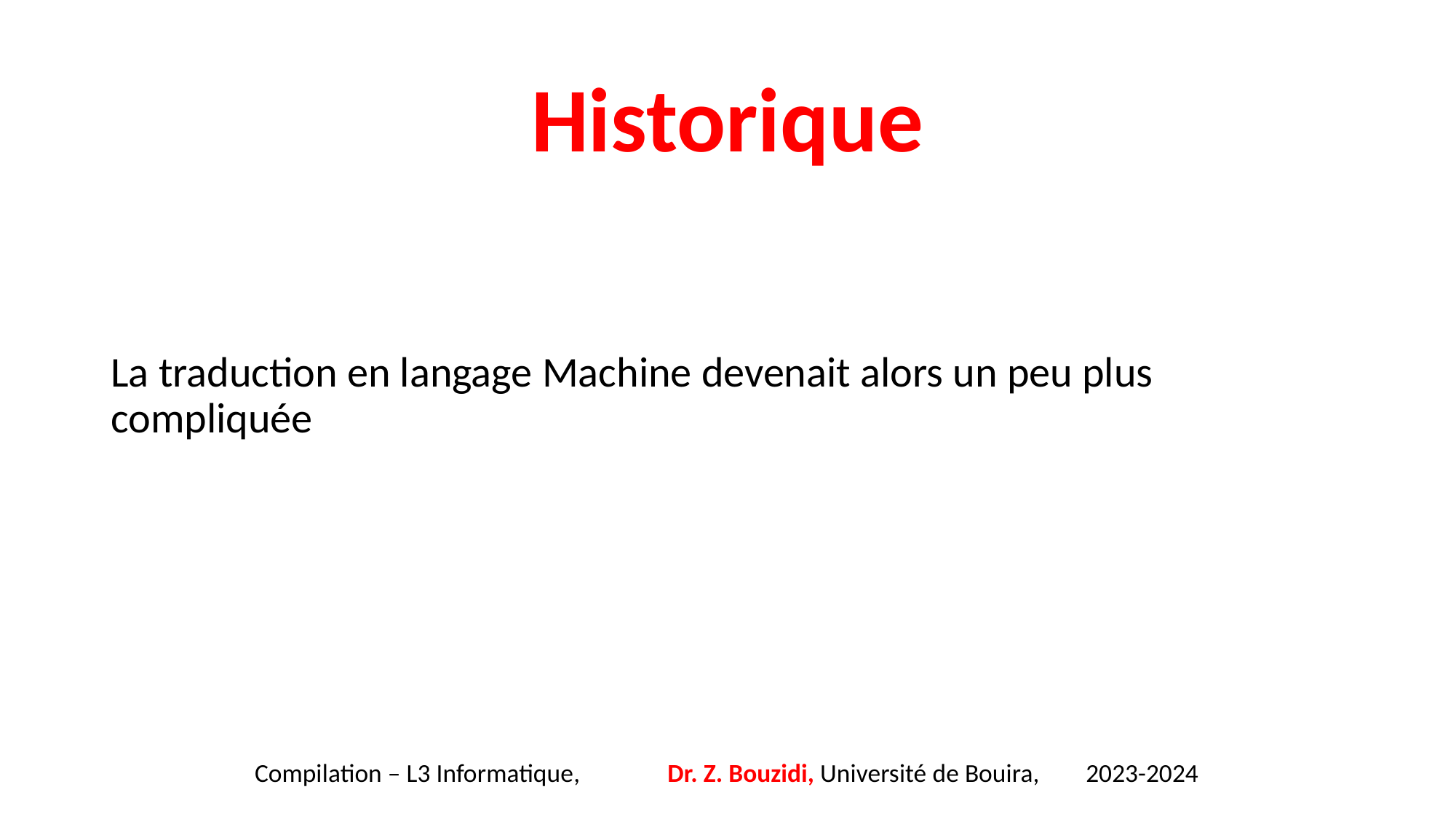

# Historique

La traduction en langage Machine devenait alors un peu plus compliquée
Compilation – L3 Informatique,               Dr. Z. Bouzidi, Université de Bouira,        2023-2024